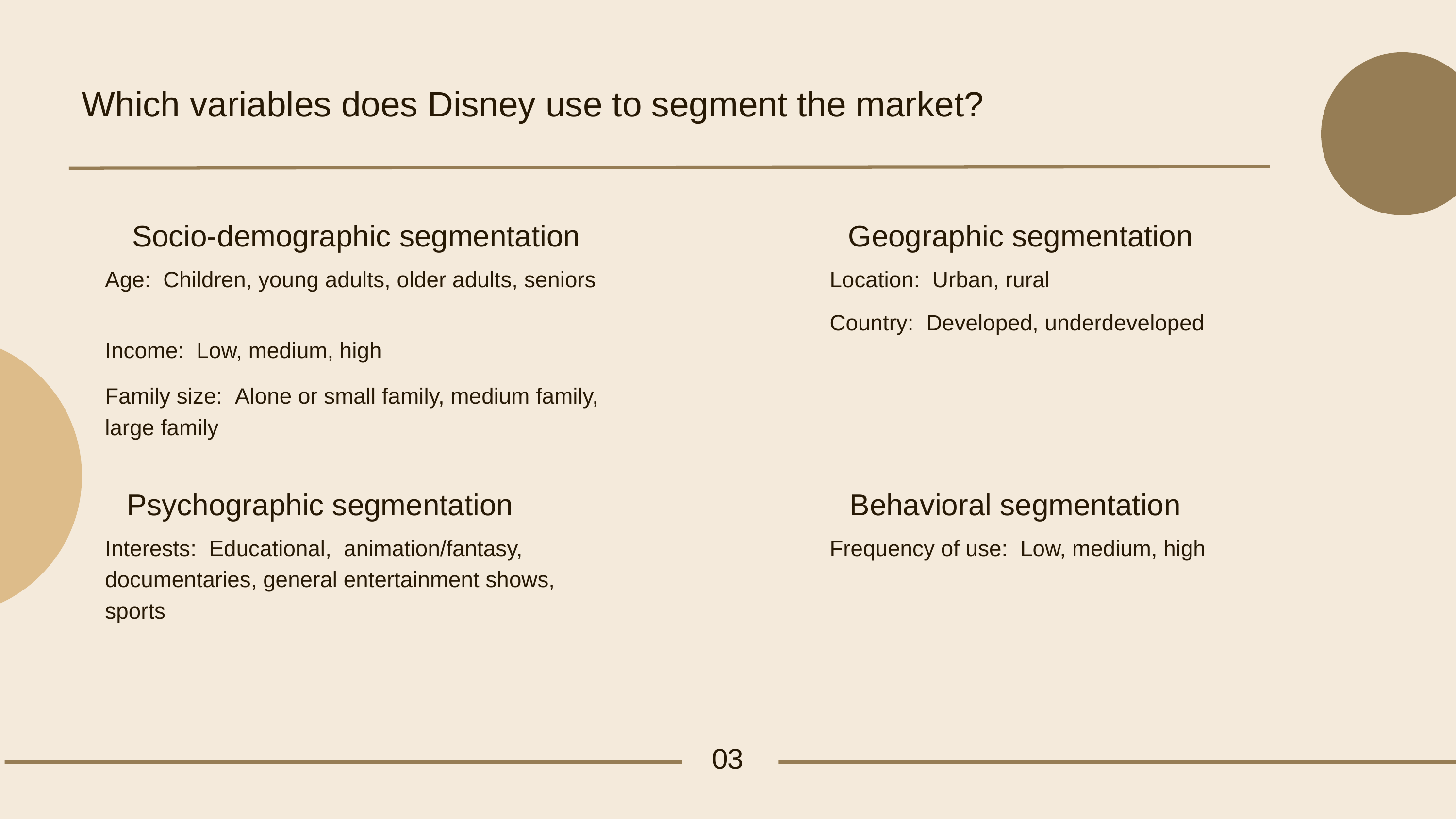

Which variables does Disney use to segment the market?

Socio-demographic segmentation
Geographic segmentation
Age:  Children, young adults, older adults, seniors
Location:  Urban, rural
Country:  Developed, underdeveloped
Income:  Low, medium, high

Family size:  Alone or small family, medium family, large family
Psychographic segmentation
Behavioral segmentation
Interests:  Educational,  animation/fantasy, documentaries, general entertainment shows, sports
Frequency of use:  Low, medium, high
03